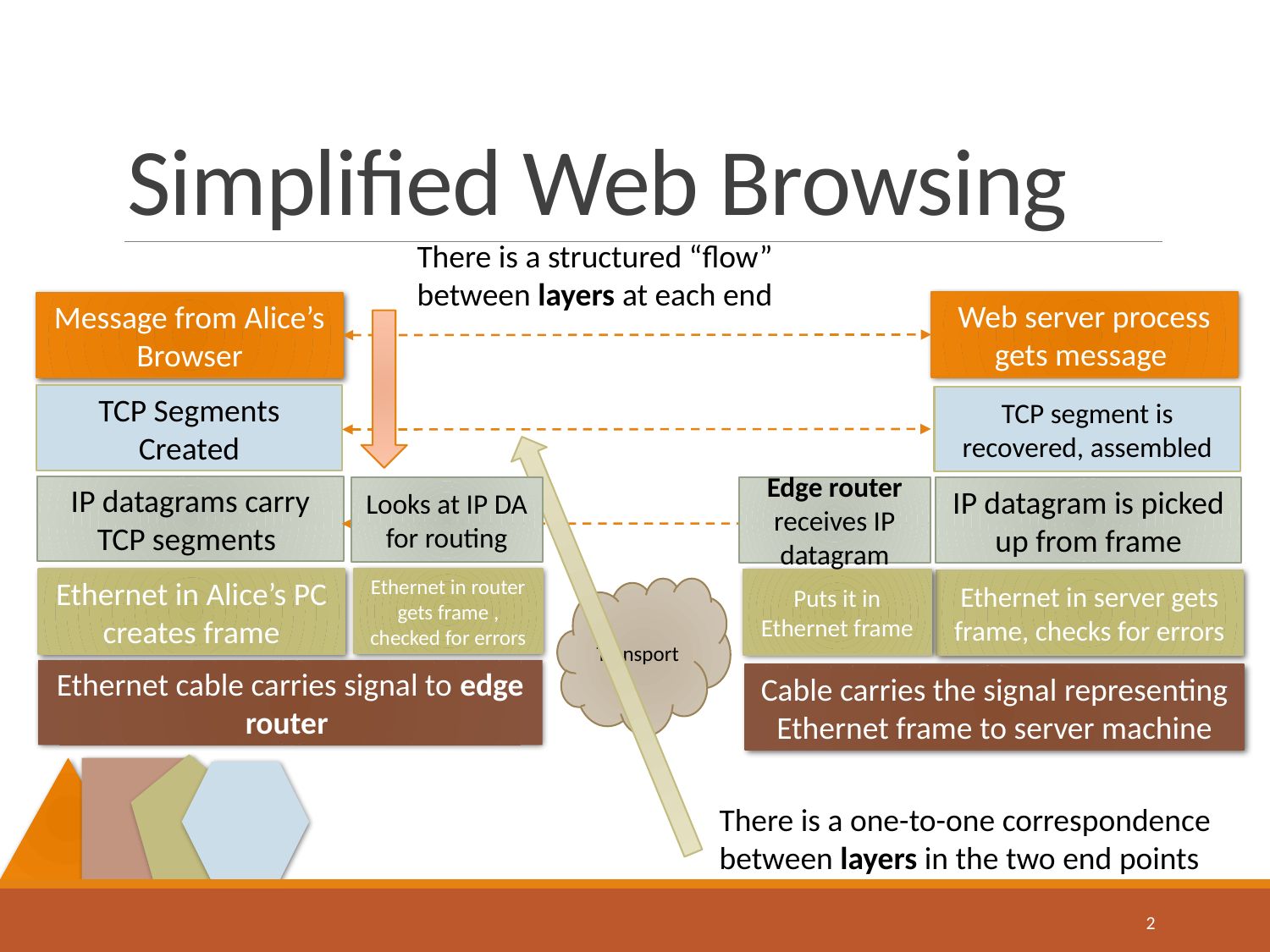

# Simplified Web Browsing
There is a structured “flow”
between layers at each end

Web server process gets message
Message from Alice’s Browser
TCP Segments Created
TCP segment is recovered, assembled

There is a one-to-one correspondence
between layers in the two end points
IP datagrams carry TCP segments
Looks at IP DA for routing
Edge router receives IP datagram
IP datagram is picked up from frame
Ethernet in router gets frame , checked for errors
Ethernet in Alice’s PC creates frame
Puts it in Ethernet frame
Ethernet in server gets frame, checks for errors
Transport
Ethernet cable carries signal to edge router
Cable carries the signal representing Ethernet frame to server machine
2